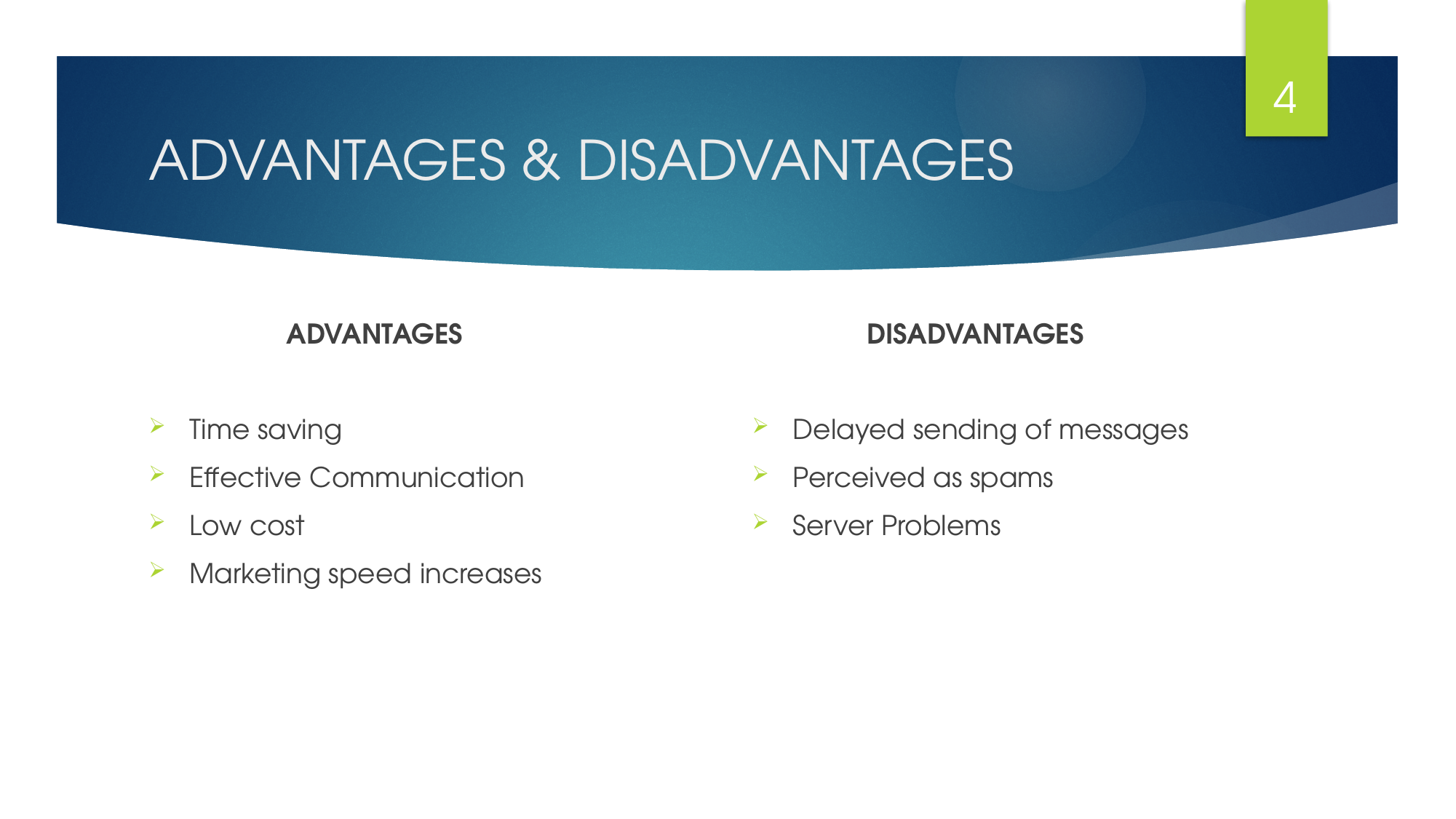

4
# ADVANTAGES & DISADVANTAGES
                  ADVANTAGES

Time saving
Effective Communication
Low cost
Marketing speed increases
               DISADVANTAGES

Delayed sending of messages
Perceived as spams
Server Problems